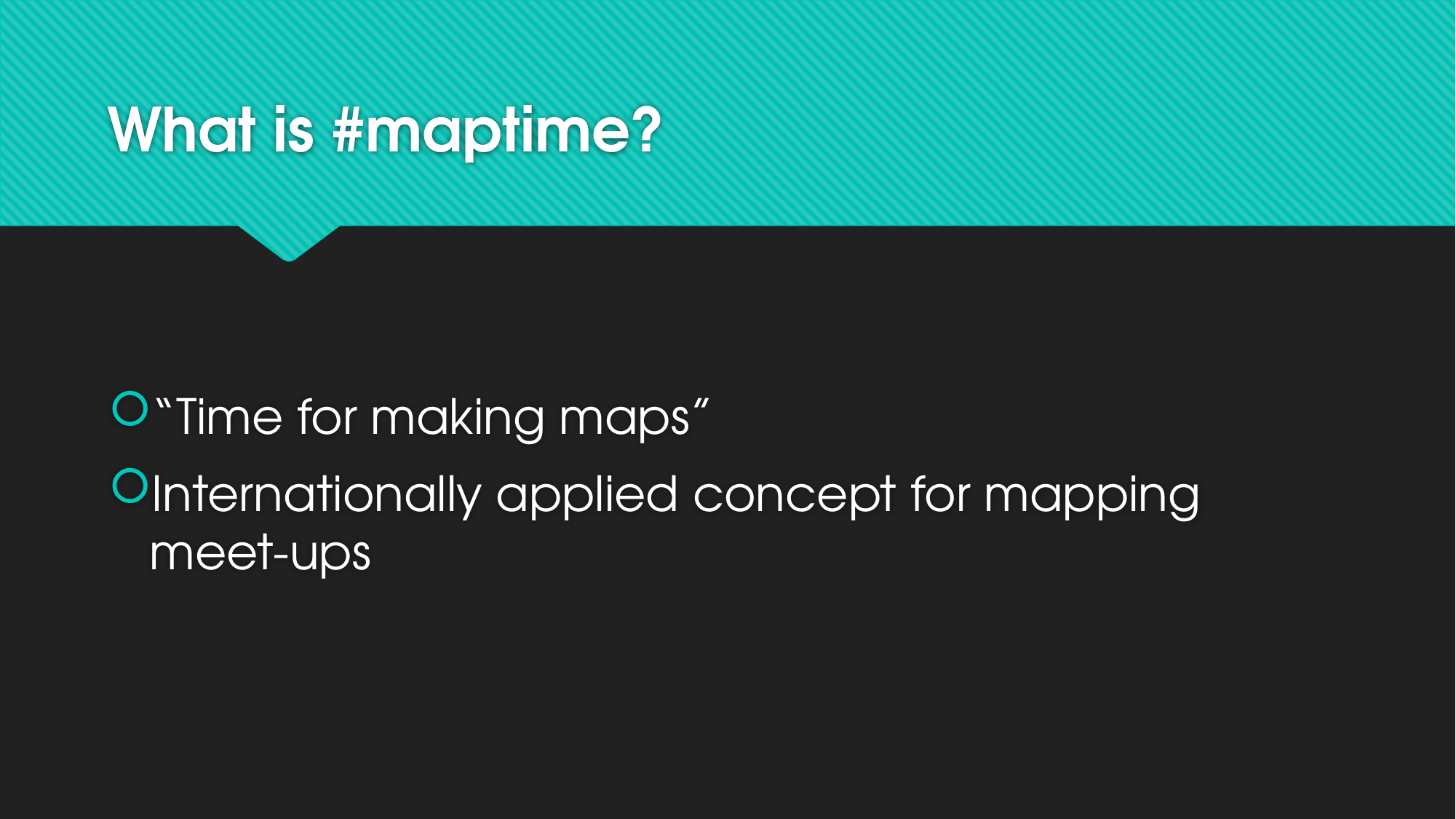

# What is #maptime?
“Time for making maps”
Internationally applied concept for mapping meet-ups